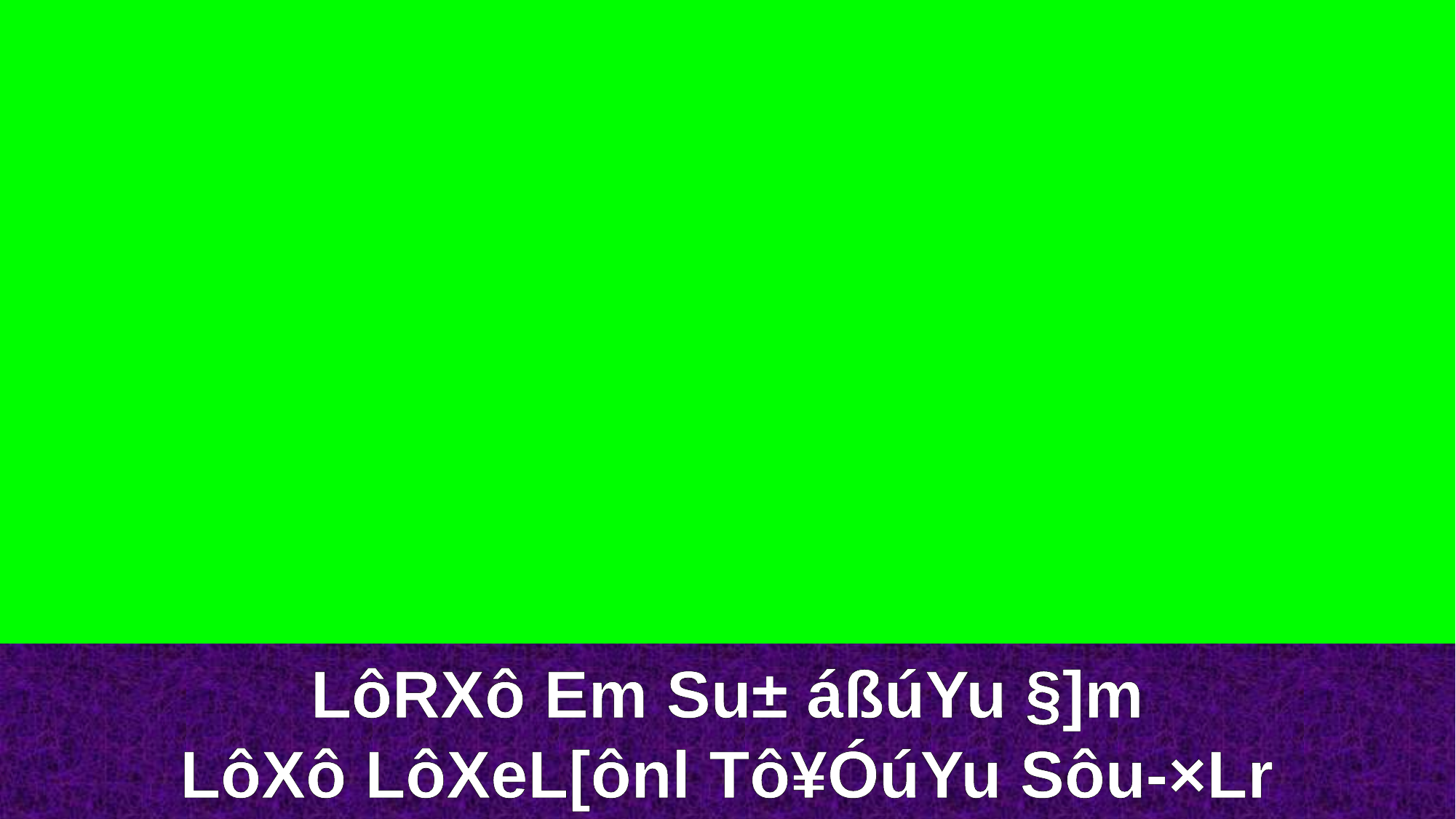

LôRXô Em Su± áßúYu §]m
LôXô LôXeL[ônl Tô¥ÓúYu Sôu-×Lr